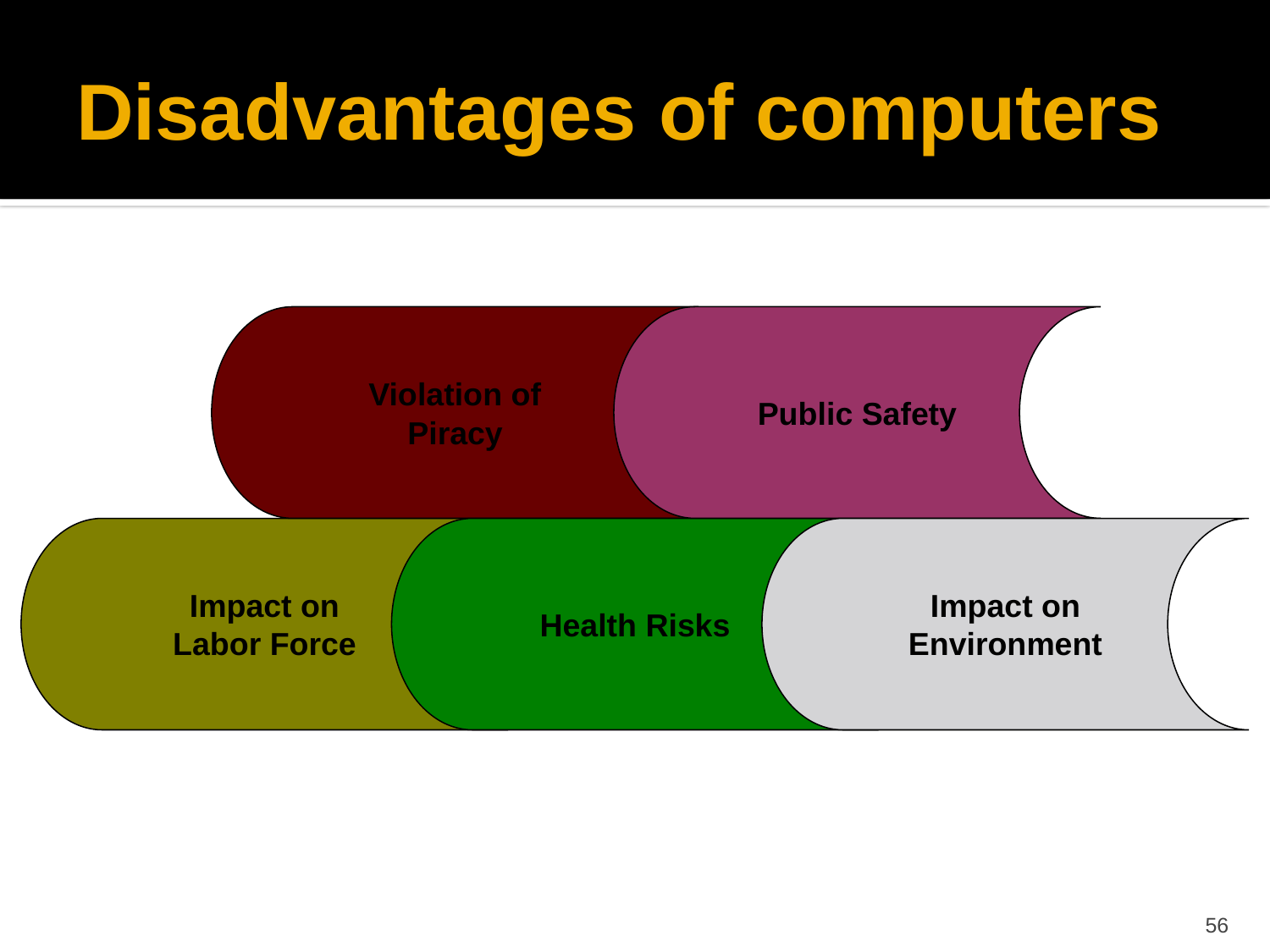

# Disadvantages of computers

Violation of
Piracy
Public Safety
Impact on
Labor Force
Health Risks
Impact on
Environment
56